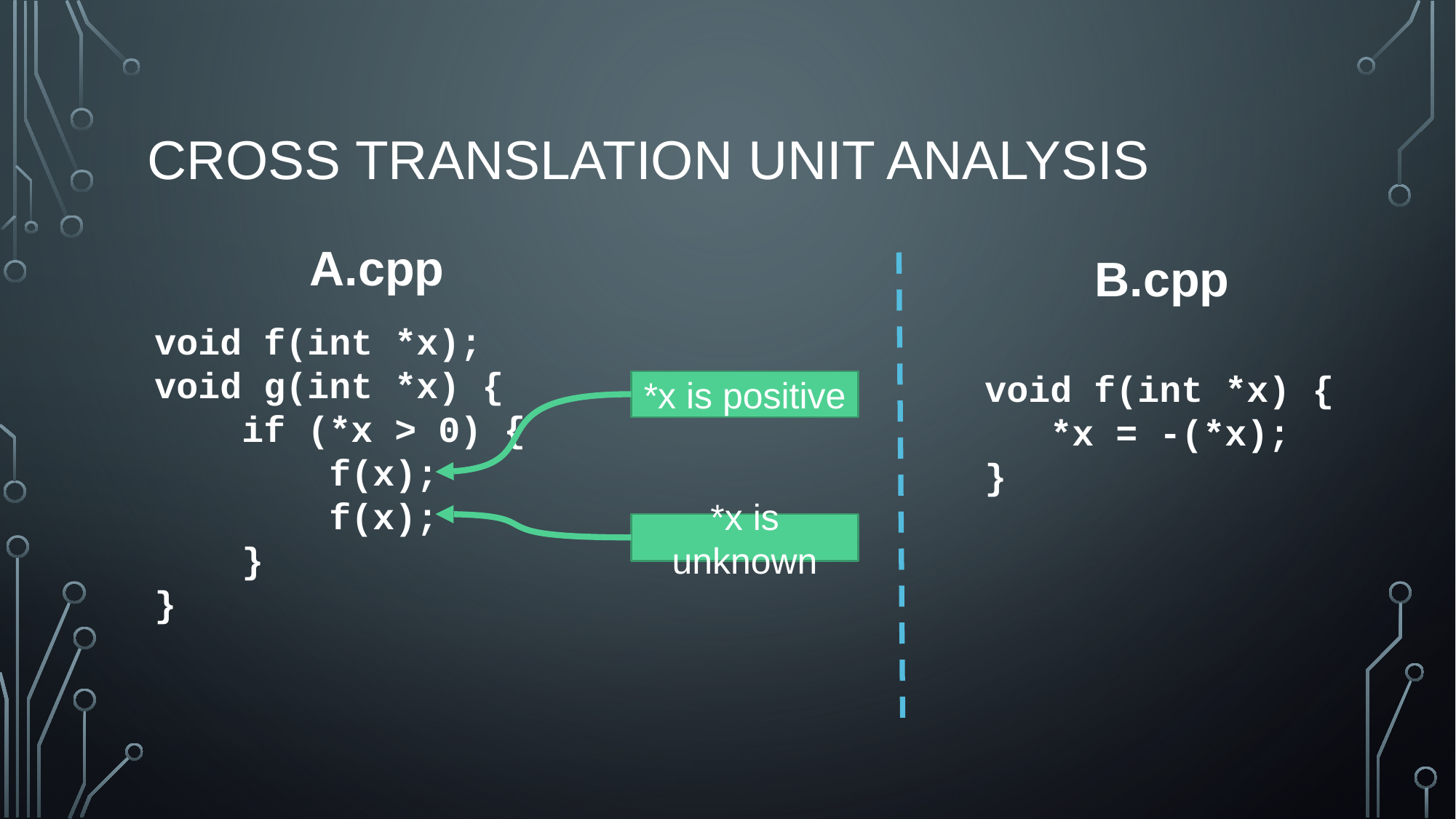

# Cross translation unit analysis
A.cpp
B.cpp
void f(int *x);
void g(int *x) {
    if (*x > 0) {
        f(x);
        f(x);
    }
}
void f(int *x) {
   *x = -(*x);
}
*x is positive
*x is unknown